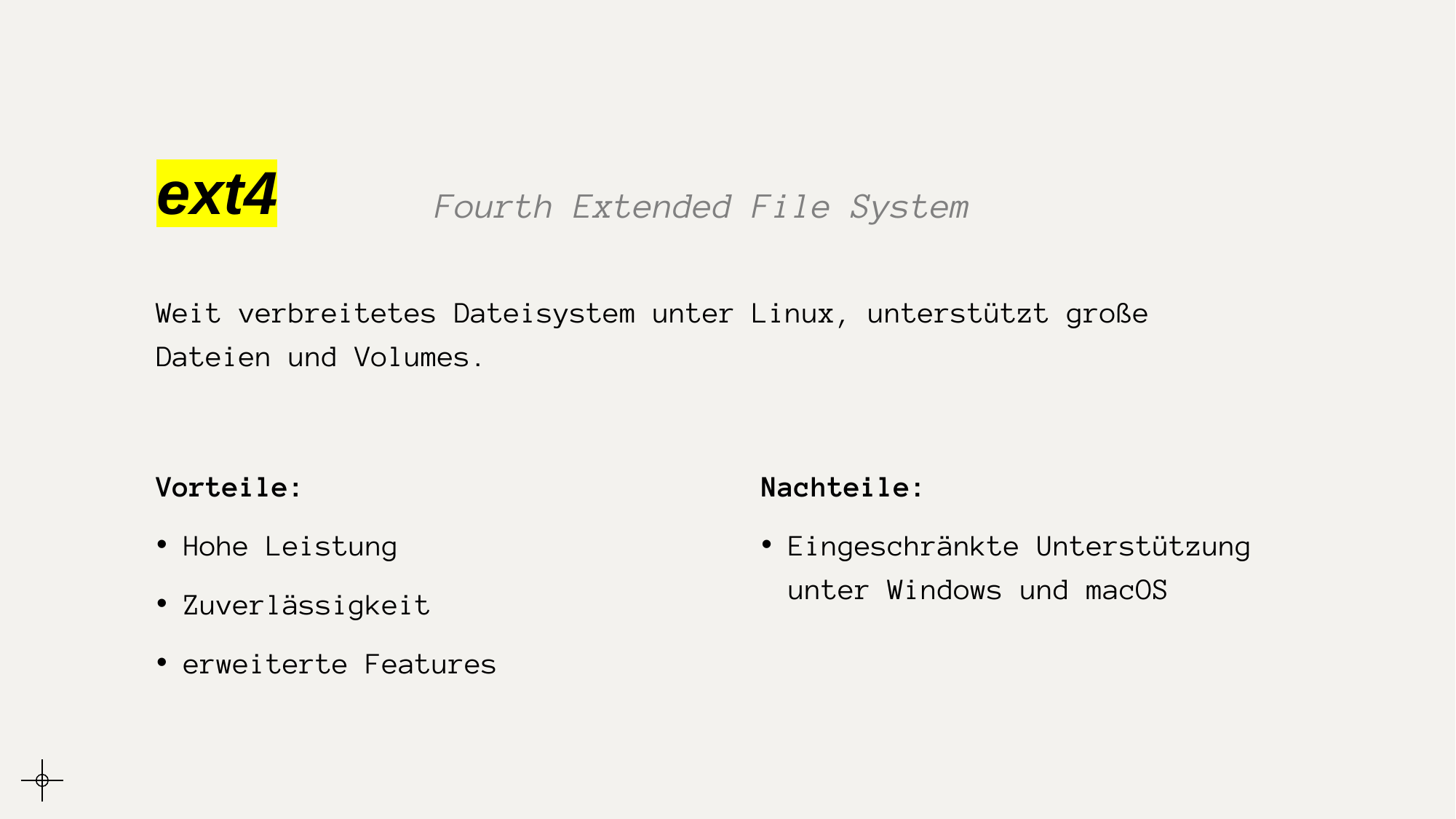

# ext4
Fourth Extended File System
Weit verbreitetes Dateisystem unter Linux, unterstützt große Dateien und Volumes.
Vorteile:
Hohe Leistung
Zuverlässigkeit
erweiterte Features
Nachteile:
Eingeschränkte Unterstützung unter Windows und macOS